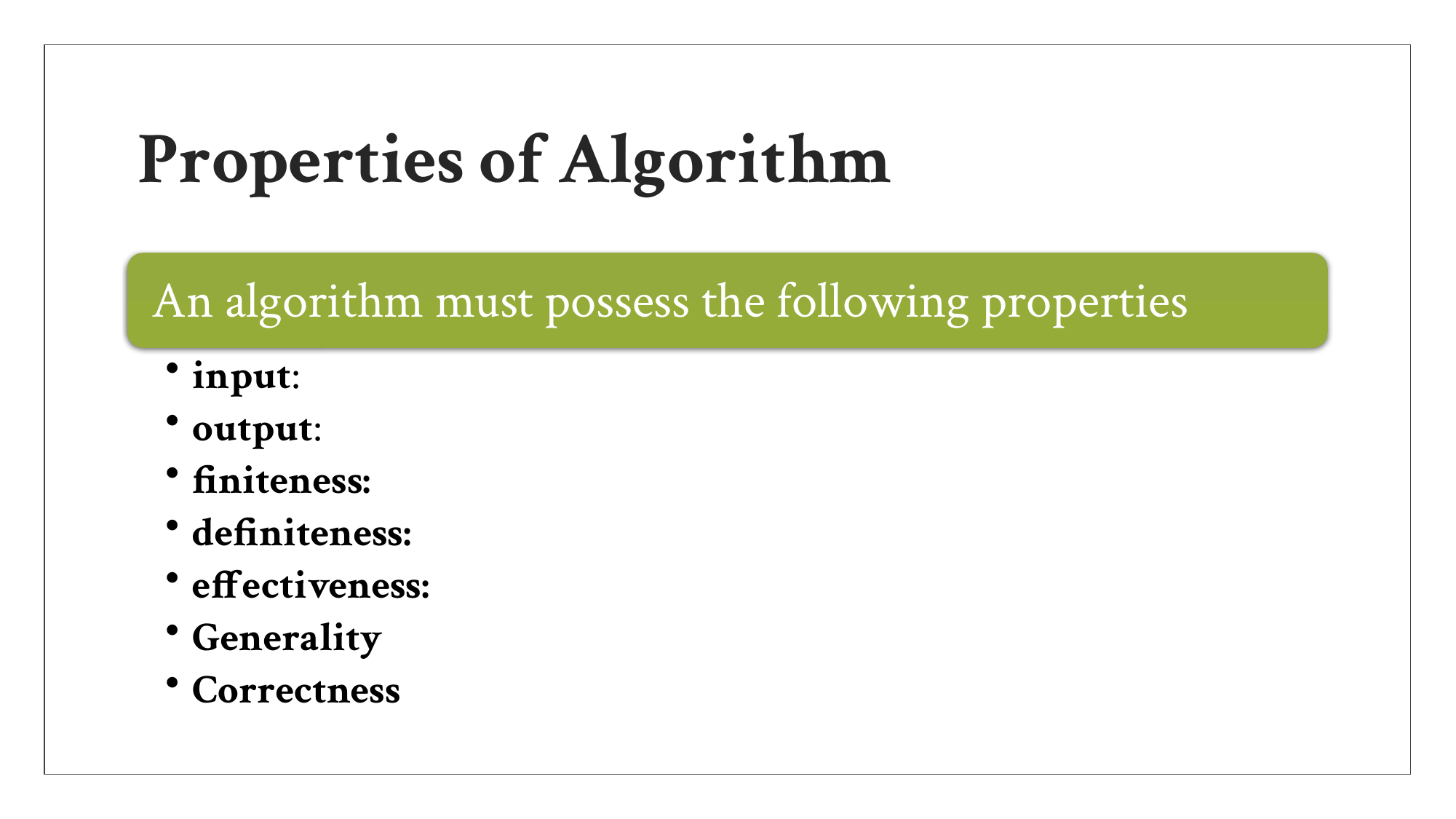

# Properties of Algorithm
An algorithm must possess the following properties
input:
output:
finiteness:
definiteness:
effectiveness:
Generality
Correctness